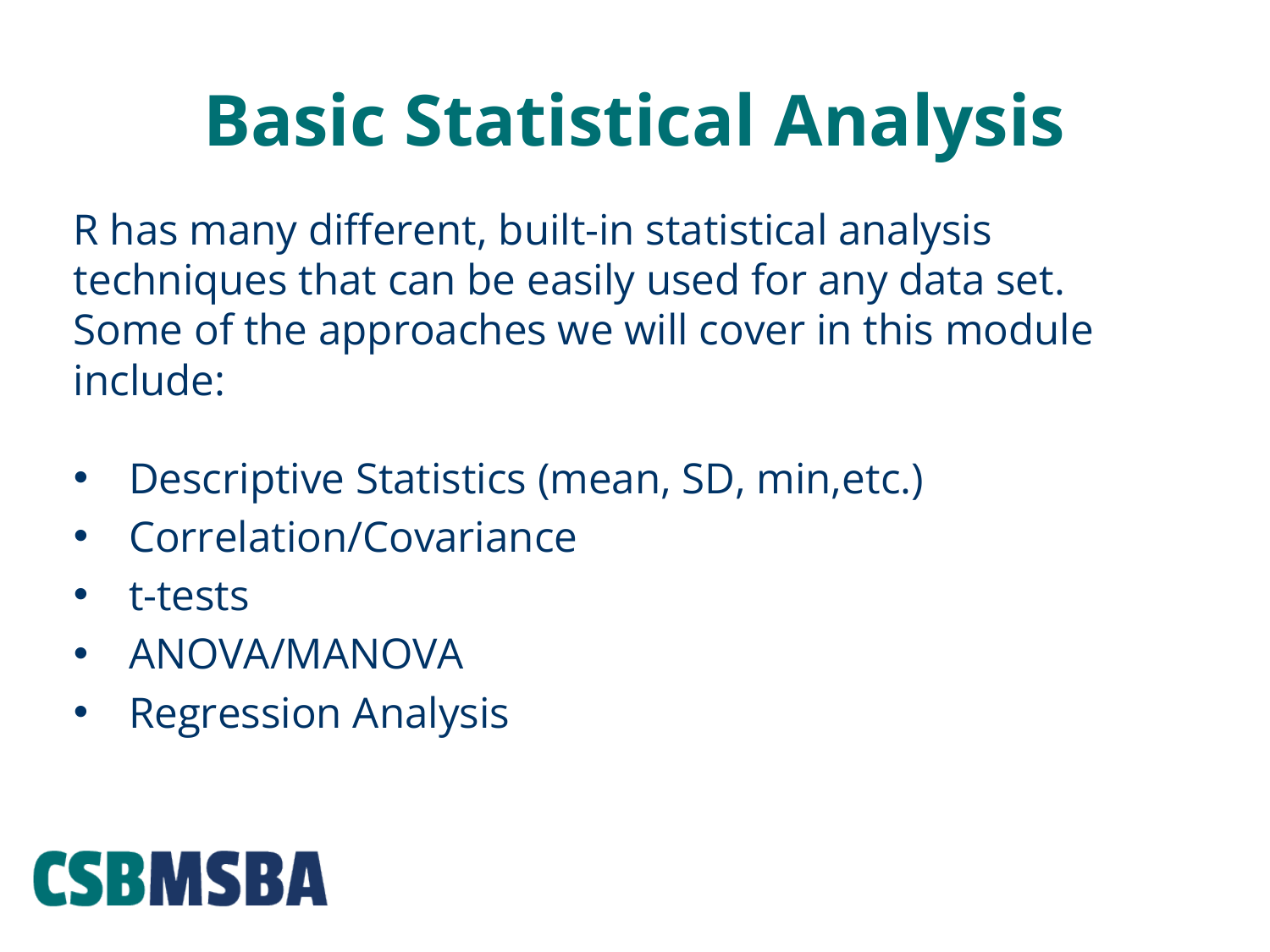

# Basic Statistical Analysis
R has many different, built-in statistical analysis techniques that can be easily used for any data set. Some of the approaches we will cover in this module include:

Descriptive Statistics (mean, SD, min,etc.)
Correlation/Covariance
t-tests
ANOVA/MANOVA
Regression Analysis